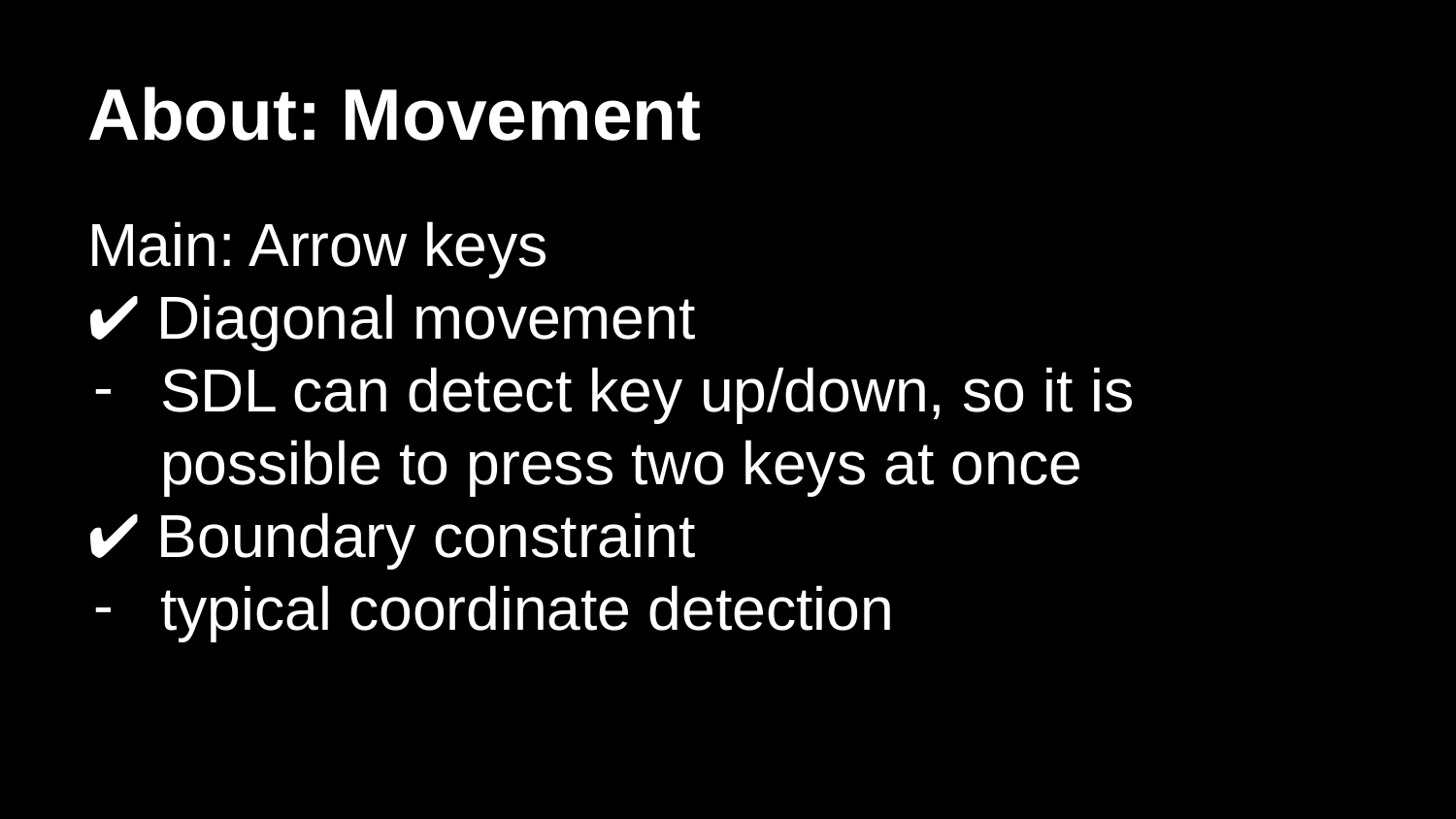

# About: Movement
Main: Arrow keys
✔ Diagonal movement
SDL can detect key up/down, so it is possible to press two keys at once
✔ Boundary constraint
typical coordinate detection